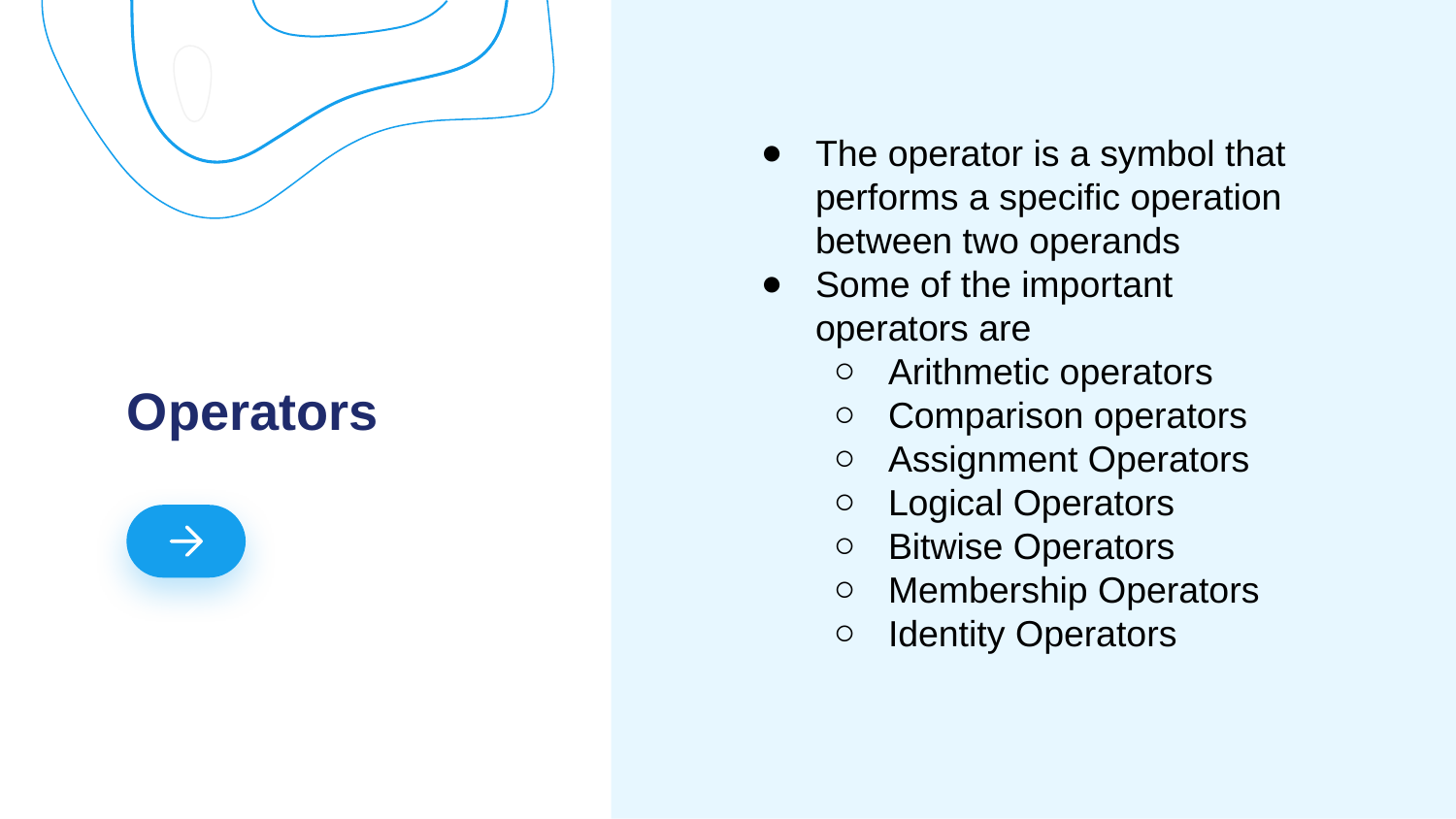

The operator is a symbol that performs a specific operation between two operands
Some of the important operators are
Arithmetic operators
Comparison operators
Assignment Operators
Logical Operators
Bitwise Operators
Membership Operators
Identity Operators

# Operators